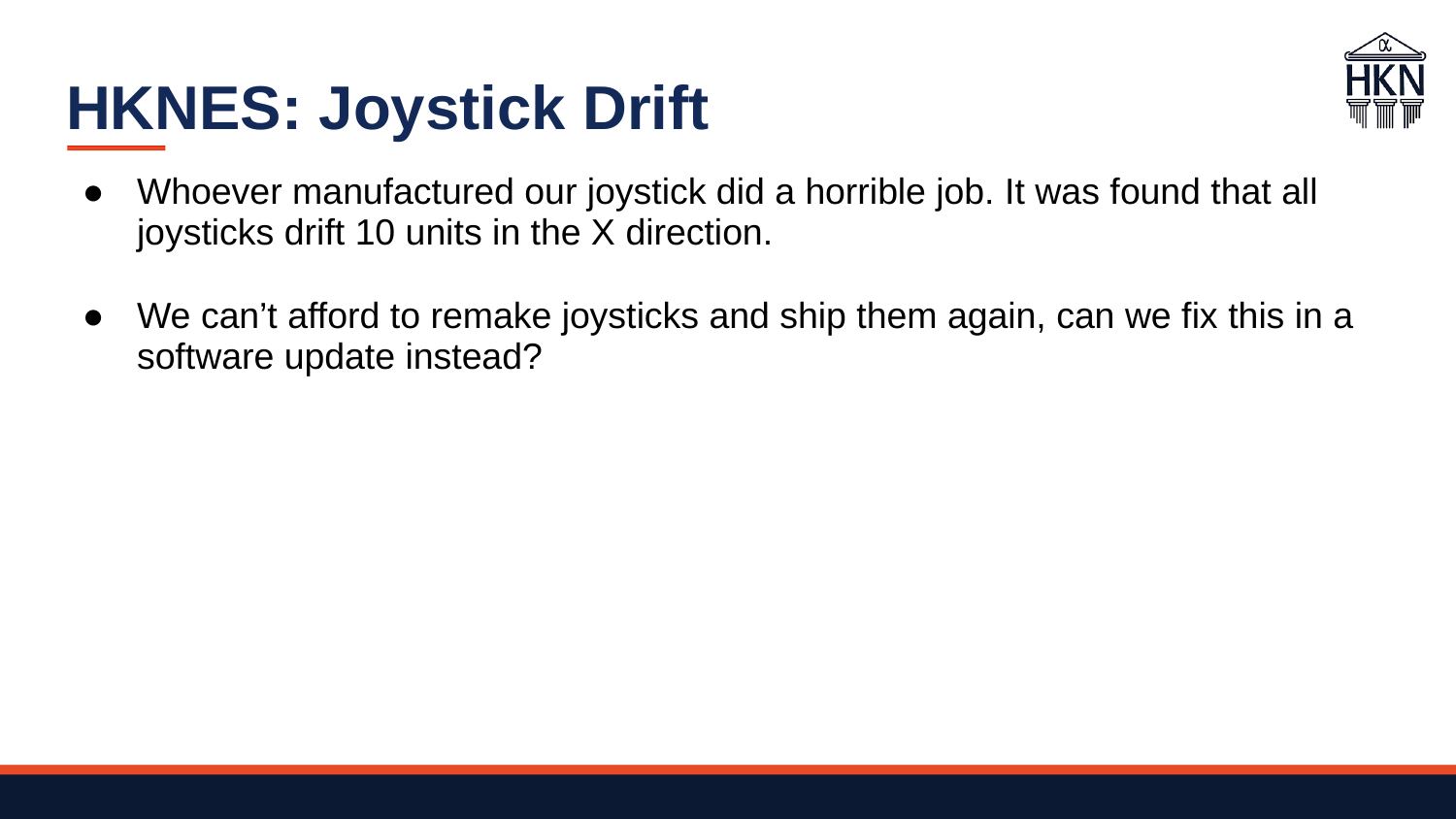

# HKNES: Joystick Drift

Whoever manufactured our joystick did a horrible job. It was found that all joysticks drift 10 units in the X direction.

We can’t afford to remake joysticks and ship them again, can we fix this in a software update instead?